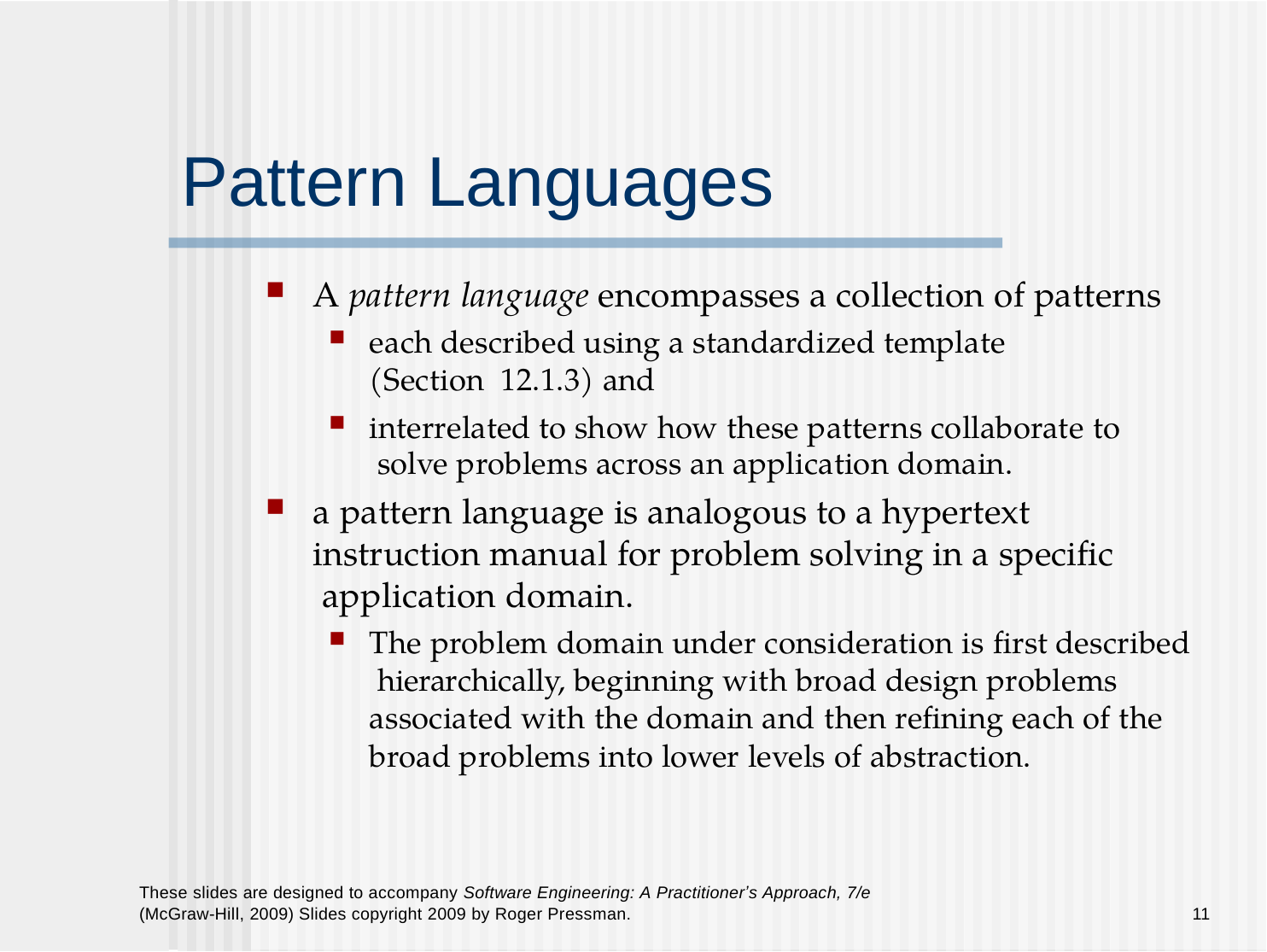

# Pattern Languages
A pattern language encompasses a collection of patterns
each described using a standardized template (Section  12.1.3) and
interrelated to show how these patterns collaborate to  solve problems across an application domain.
a pattern language is analogous to a hypertext  instruction manual for problem solving in a specific  application domain.
The problem domain under consideration is first described  hierarchically, beginning with broad design problems  associated with the domain and then refining each of the  broad problems into lower levels of abstraction.
These slides are designed to accompany Software Engineering: A Practitionerʼs Approach, 7/e
(McGraw-Hill, 2009) Slides copyright 2009 by Roger Pressman.
11